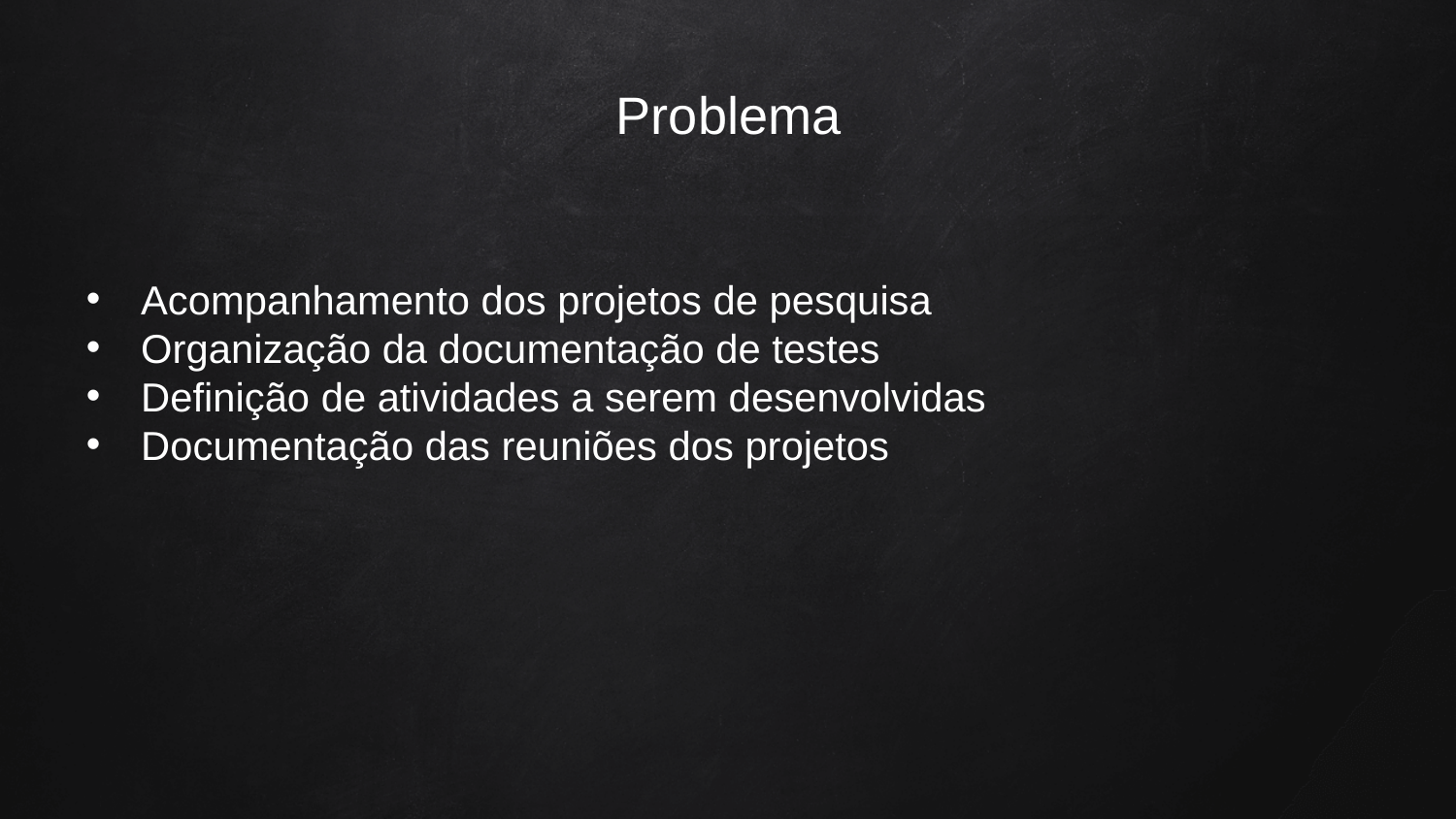

# Problema
Acompanhamento dos projetos de pesquisa
Organização da documentação de testes
Definição de atividades a serem desenvolvidas
Documentação das reuniões dos projetos